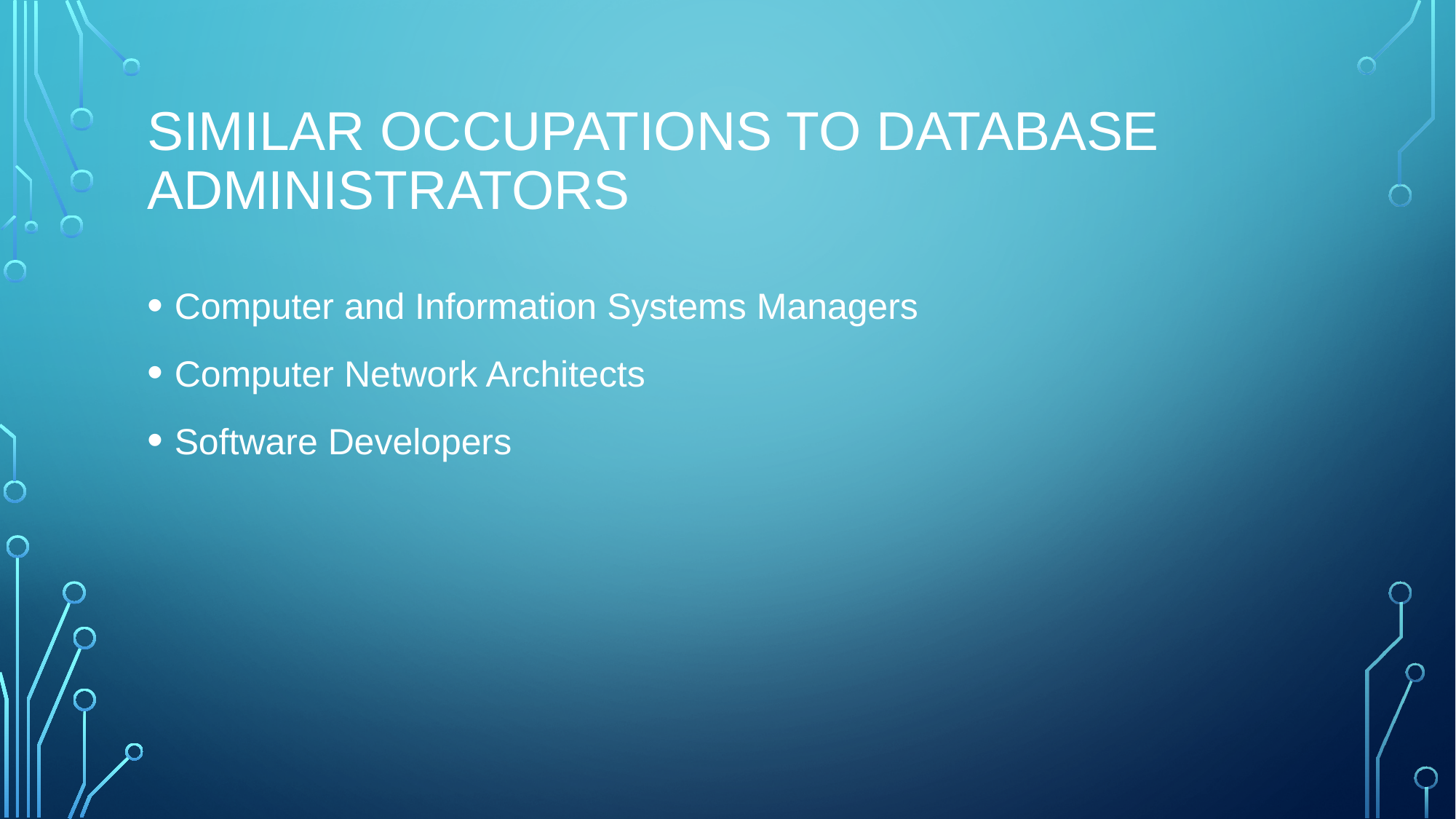

# Similar occupations to database administrators
Computer and Information Systems Managers
Computer Network Architects
Software Developers